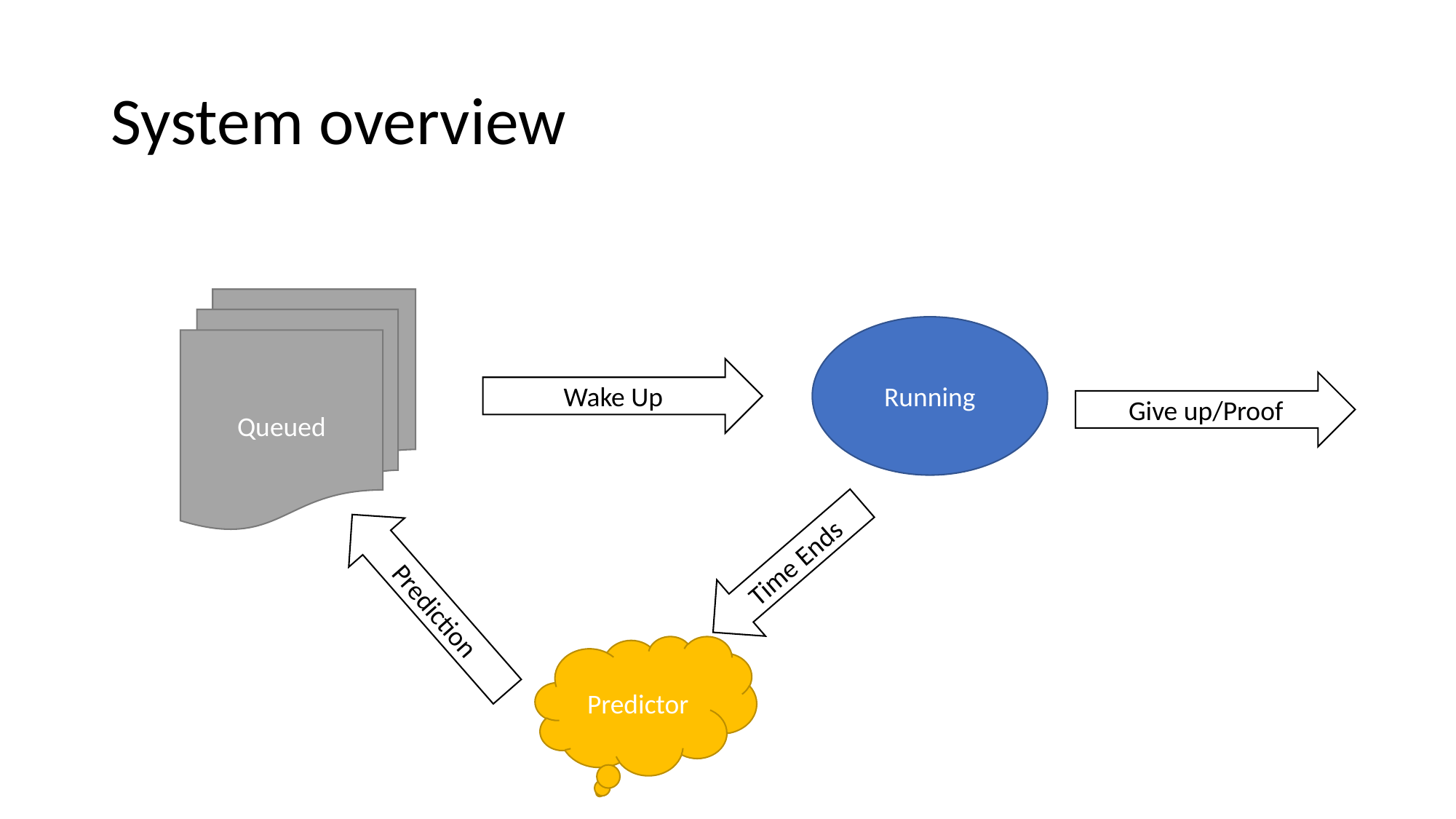

# System overview
Queued
Running
Wake Up
Give up/Proof
Time Ends
Prediction
Predictor